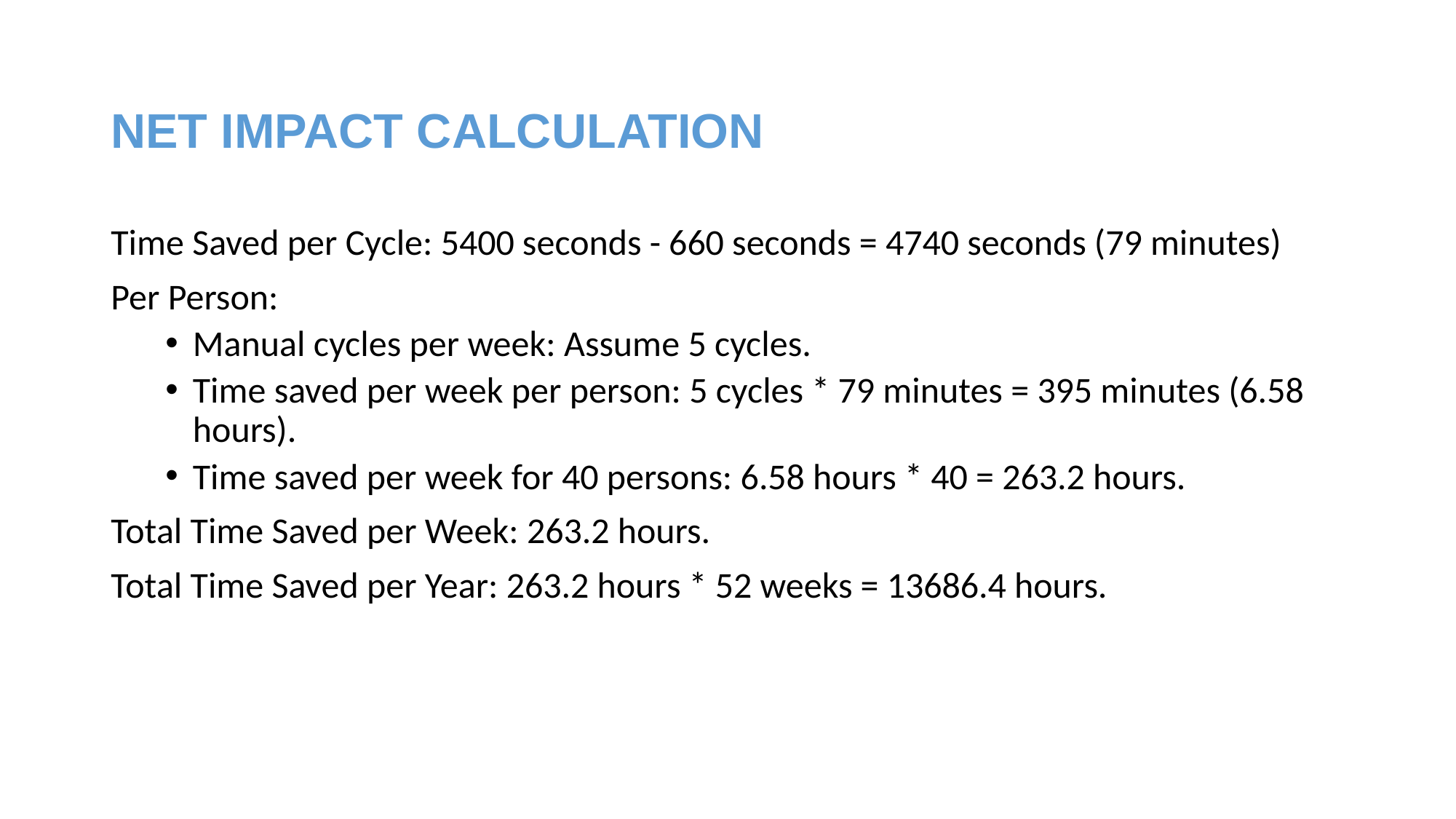

Net impact calculation
Time Saved per Cycle: 5400 seconds - 660 seconds = 4740 seconds (79 minutes)
Per Person:
Manual cycles per week: Assume 5 cycles.
Time saved per week per person: 5 cycles * 79 minutes = 395 minutes (6.58 hours).
Time saved per week for 40 persons: 6.58 hours * 40 = 263.2 hours.
Total Time Saved per Week: 263.2 hours.
Total Time Saved per Year: 263.2 hours * 52 weeks = 13686.4 hours.